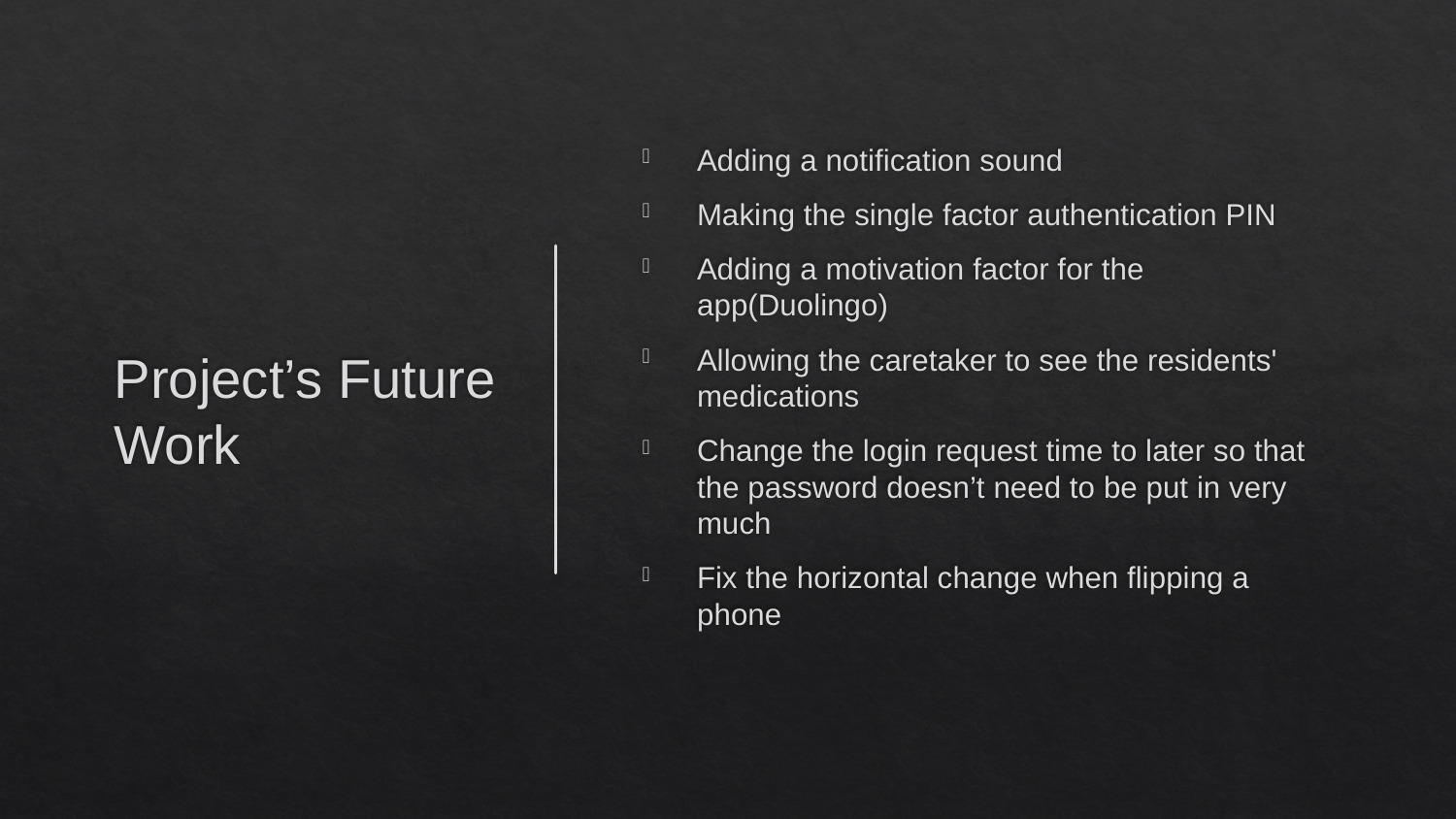

# Project’s Future Work
Adding a notification sound
Making the single factor authentication PIN
Adding a motivation factor for the app(Duolingo)
Allowing the caretaker to see the residents' medications
Change the login request time to later so that the password doesn’t need to be put in very much
Fix the horizontal change when flipping a phone